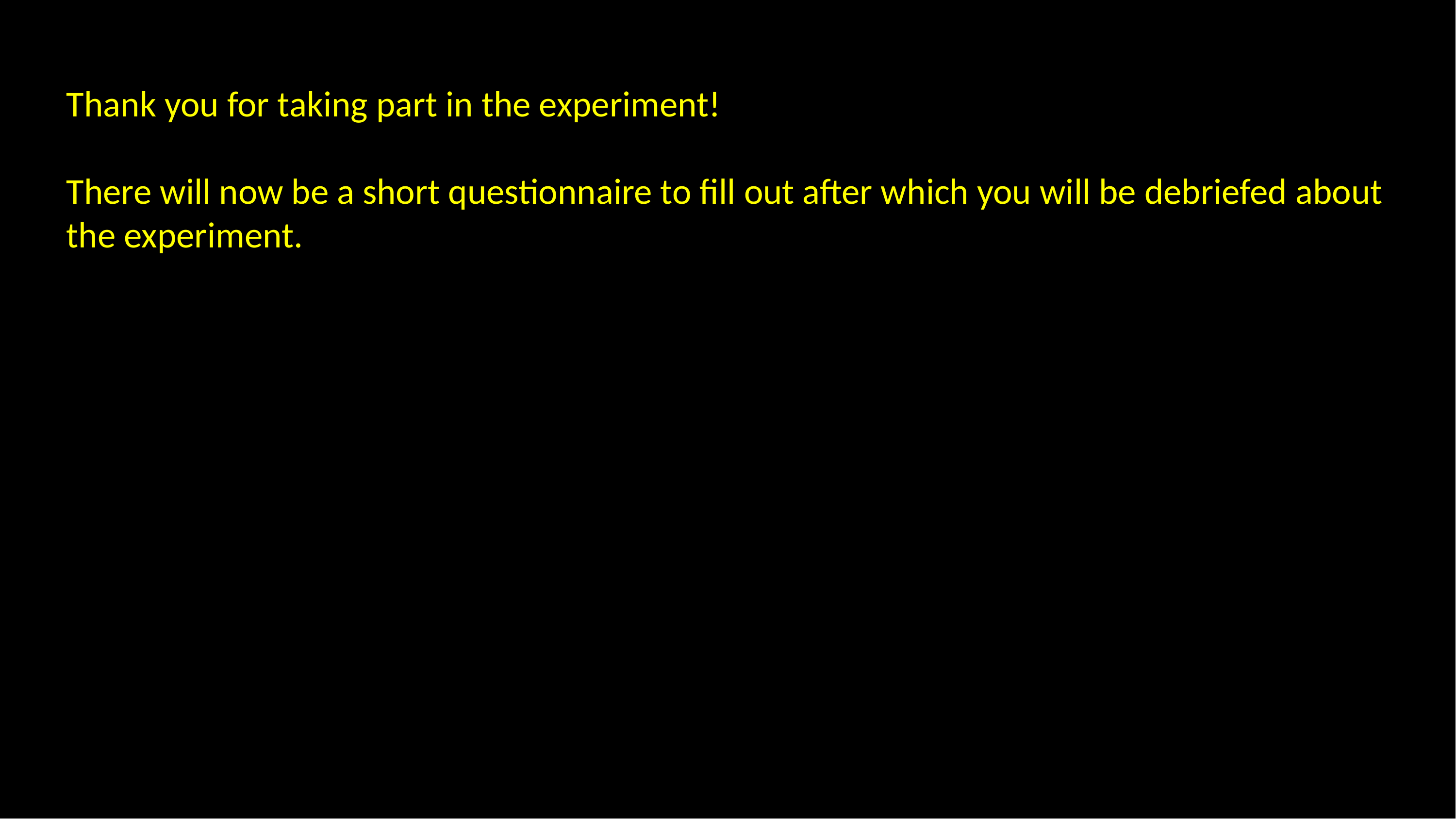

Thank you for taking part in the experiment!

There will now be a short questionnaire to fill out after which you will be debriefed about the experiment.